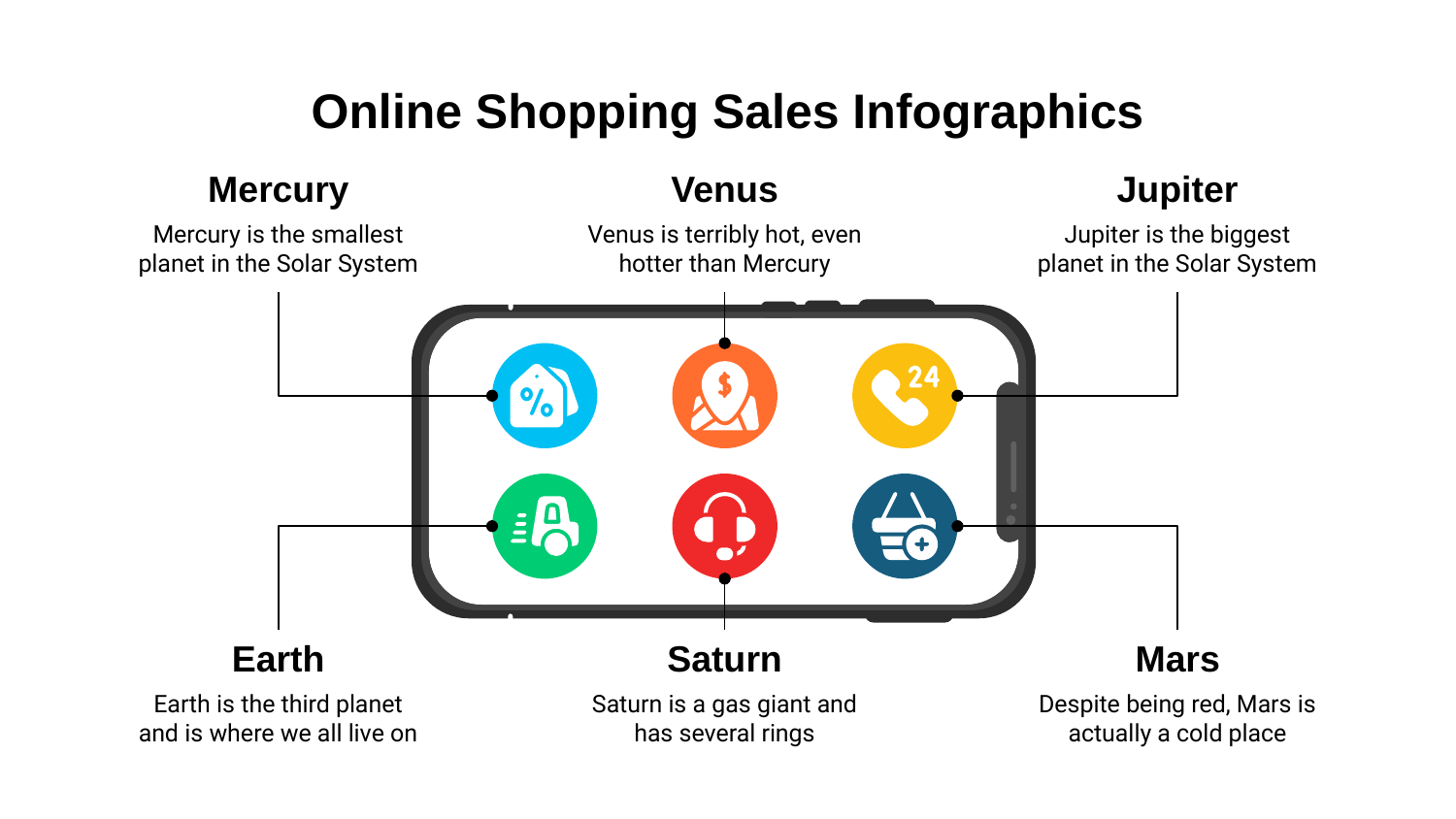

# Online Shopping Sales Infographics
Mercury
Mercury is the smallest planet in the Solar System
Venus
Venus is terribly hot, even hotter than Mercury
Jupiter
Jupiter is the biggest planet in the Solar System

Earth
Earth is the third planet and is where we all live on
Saturn
Saturn is a gas giant and has several rings
Mars
Despite being red, Mars is actually a cold place